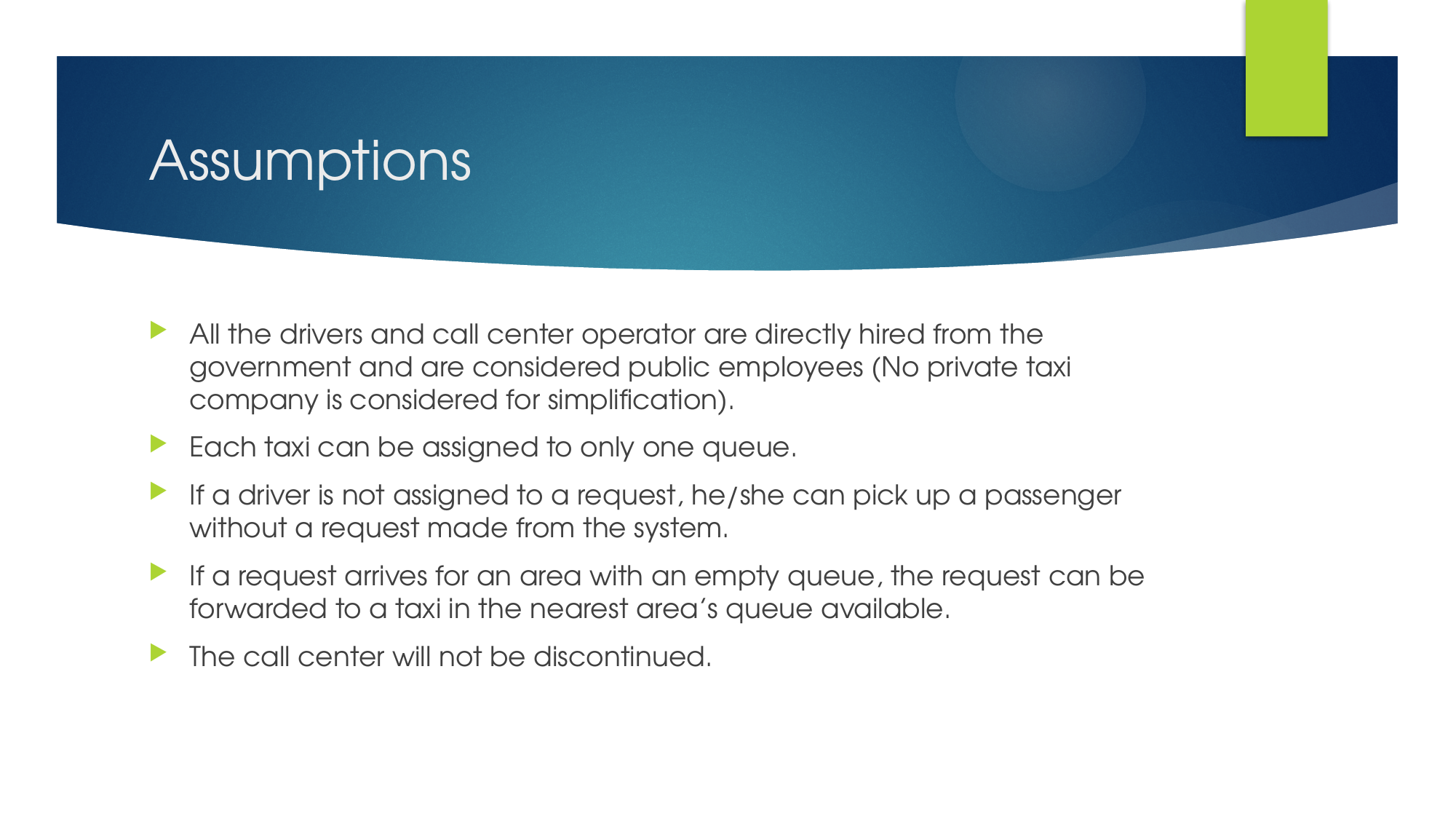

# Assumptions
All the drivers and call center operator are directly hired from the government and are considered public employees (No private taxi company is considered for simplification).
Each taxi can be assigned to only one queue.
If a driver is not assigned to a request, he/she can pick up a passenger without a request made from the system.
If a request arrives for an area with an empty queue, the request can be forwarded to a taxi in the nearest area’s queue available.
The call center will not be discontinued.